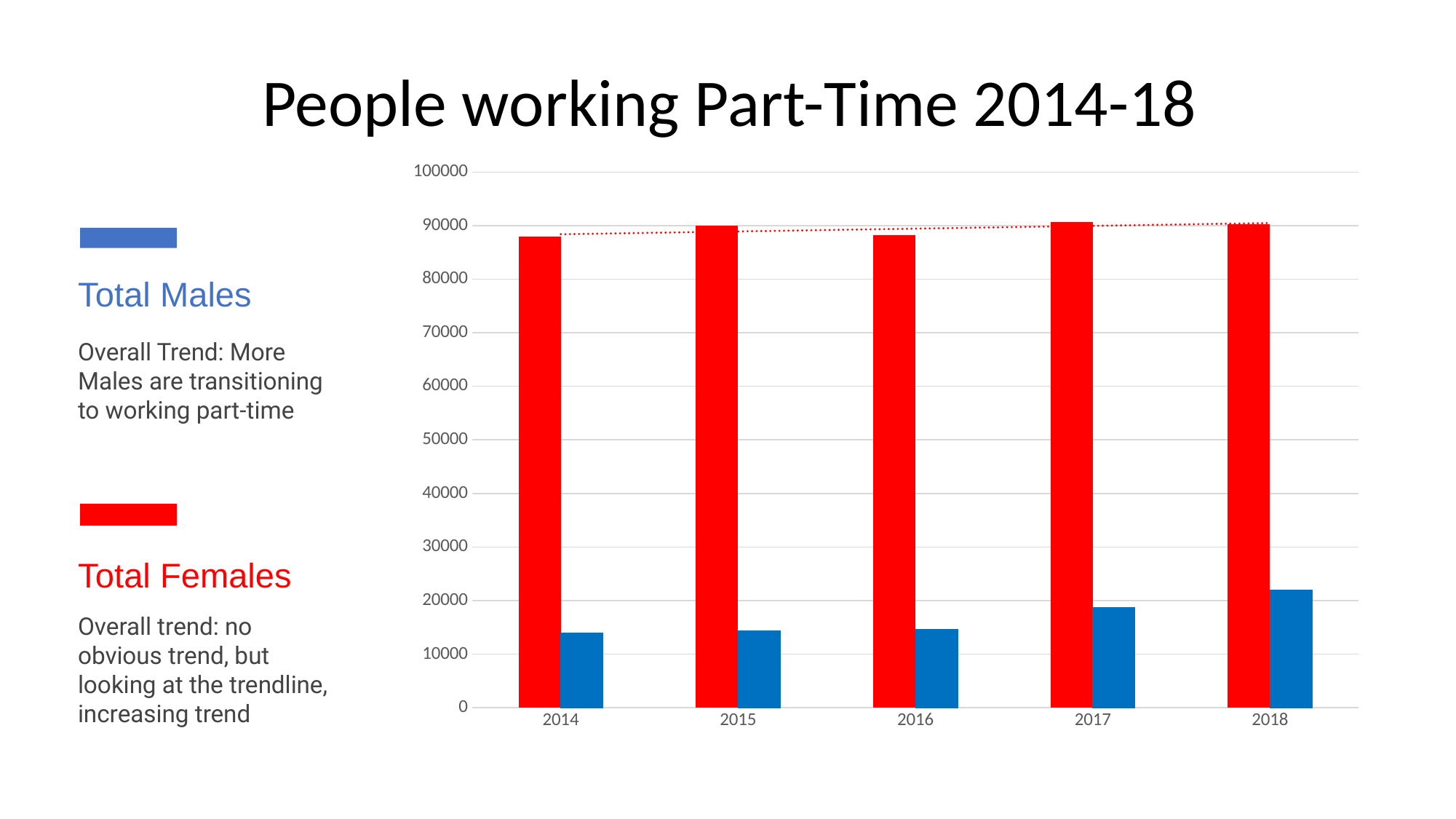

# People working Part-Time 2014-18

### Chart

| Category | Female | Male |
|---|---|---|
| 2014 | 87983.0 | 13995.0 |
| 2015 | 89943.0 | 14302.0 |
| 2016 | 88264.0 | 14678.0 |
| 2017 | 90721.0 | 18706.0 |
| 2018 | 90216.0 | 22034.0 |
Total Males
Overall Trend: More Males are transitioning to working part-time

Total Females
Overall trend: no obvious trend, but looking at the trendline, increasing trend